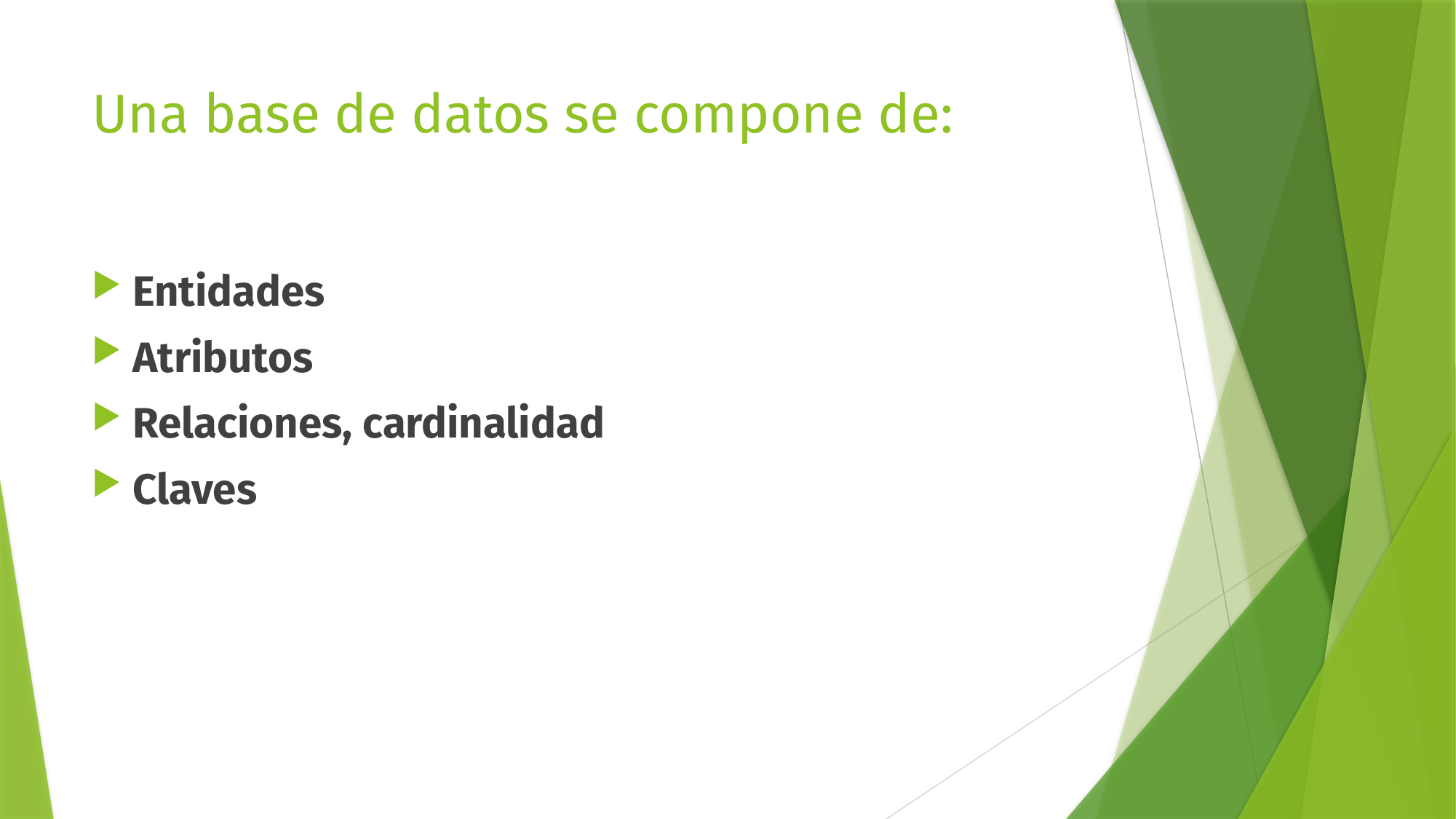

# Una base de datos se compone de:
Entidades
Atributos
Relaciones, cardinalidad
Claves